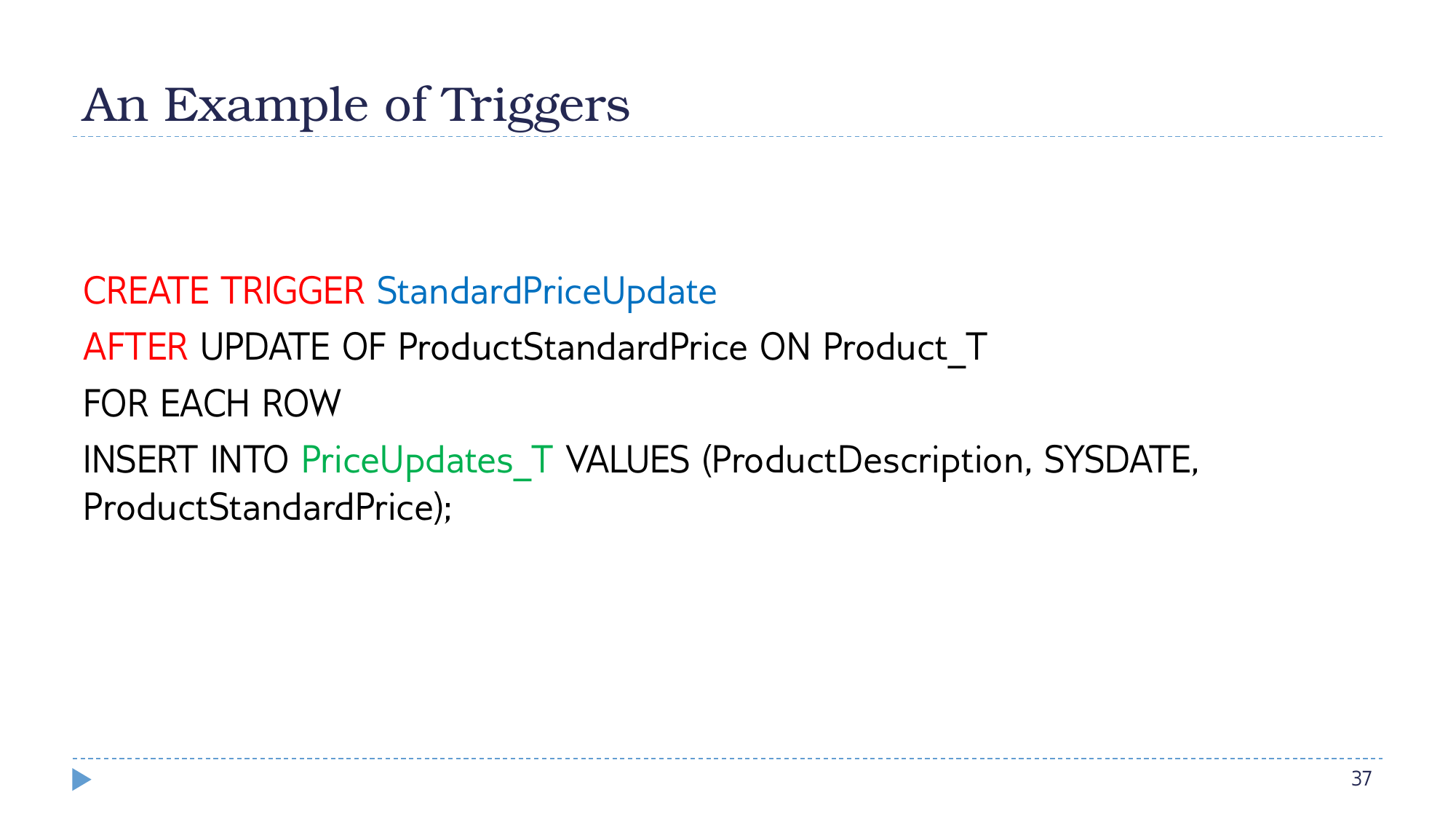

# An Example of Triggers

CREATE TRIGGER StandardPriceUpdate
AFTER UPDATE OF ProductStandardPrice ON Product_T
FOR EACH ROW
INSERT INTO PriceUpdates_T VALUES (ProductDescription, SYSDATE, ProductStandardPrice);
37